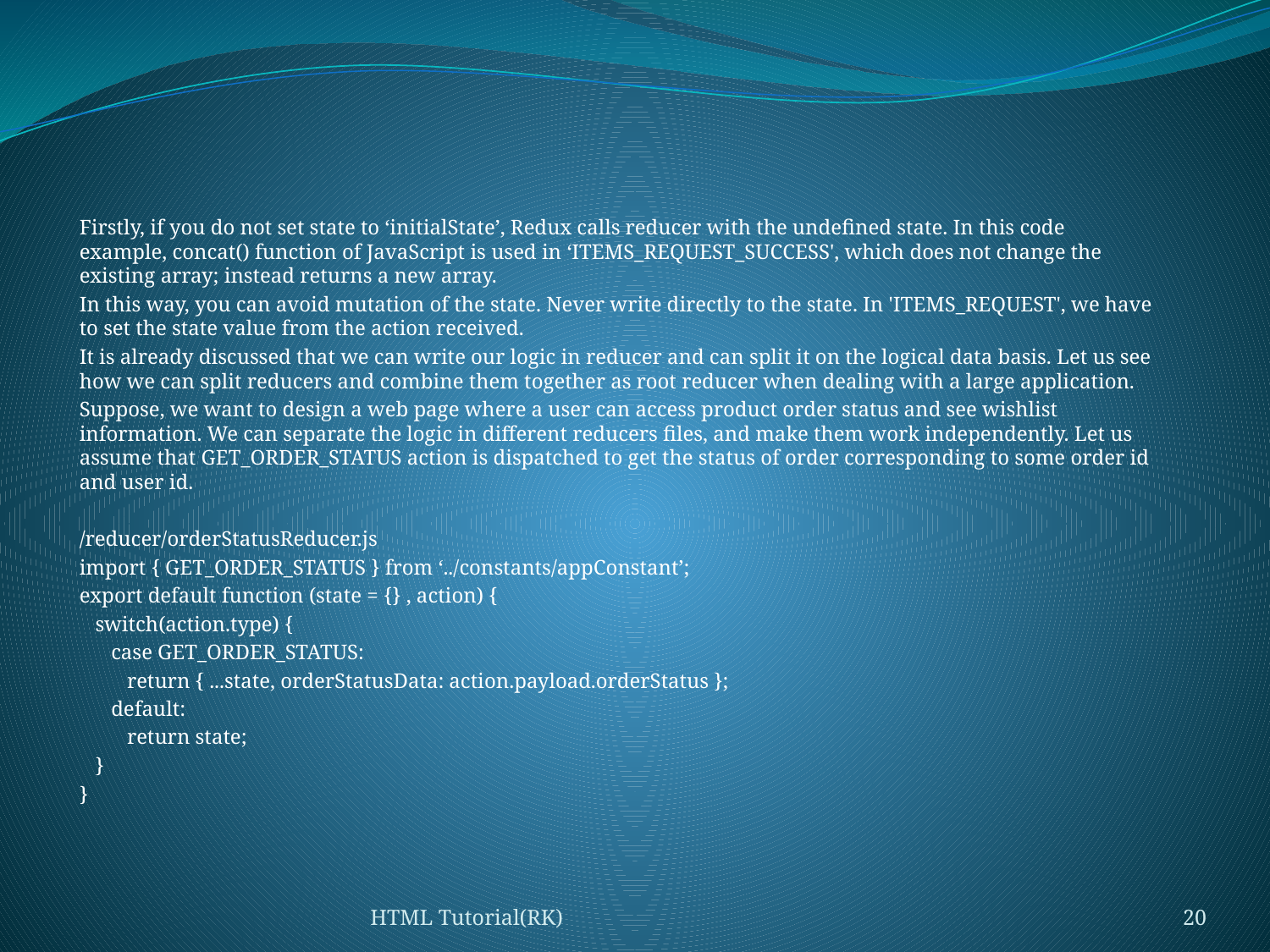

#
Firstly, if you do not set state to ‘initialState’, Redux calls reducer with the undefined state. In this code example, concat() function of JavaScript is used in ‘ITEMS_REQUEST_SUCCESS', which does not change the existing array; instead returns a new array.
In this way, you can avoid mutation of the state. Never write directly to the state. In 'ITEMS_REQUEST', we have to set the state value from the action received.
It is already discussed that we can write our logic in reducer and can split it on the logical data basis. Let us see how we can split reducers and combine them together as root reducer when dealing with a large application.
Suppose, we want to design a web page where a user can access product order status and see wishlist information. We can separate the logic in different reducers files, and make them work independently. Let us assume that GET_ORDER_STATUS action is dispatched to get the status of order corresponding to some order id and user id.

/reducer/orderStatusReducer.js
import { GET_ORDER_STATUS } from ‘../constants/appConstant’;
export default function (state = {} , action) {
   switch(action.type) {
      case GET_ORDER_STATUS:
         return { ...state, orderStatusData: action.payload.orderStatus };
      default:
         return state;
   }
}
HTML Tutorial(RK)
20